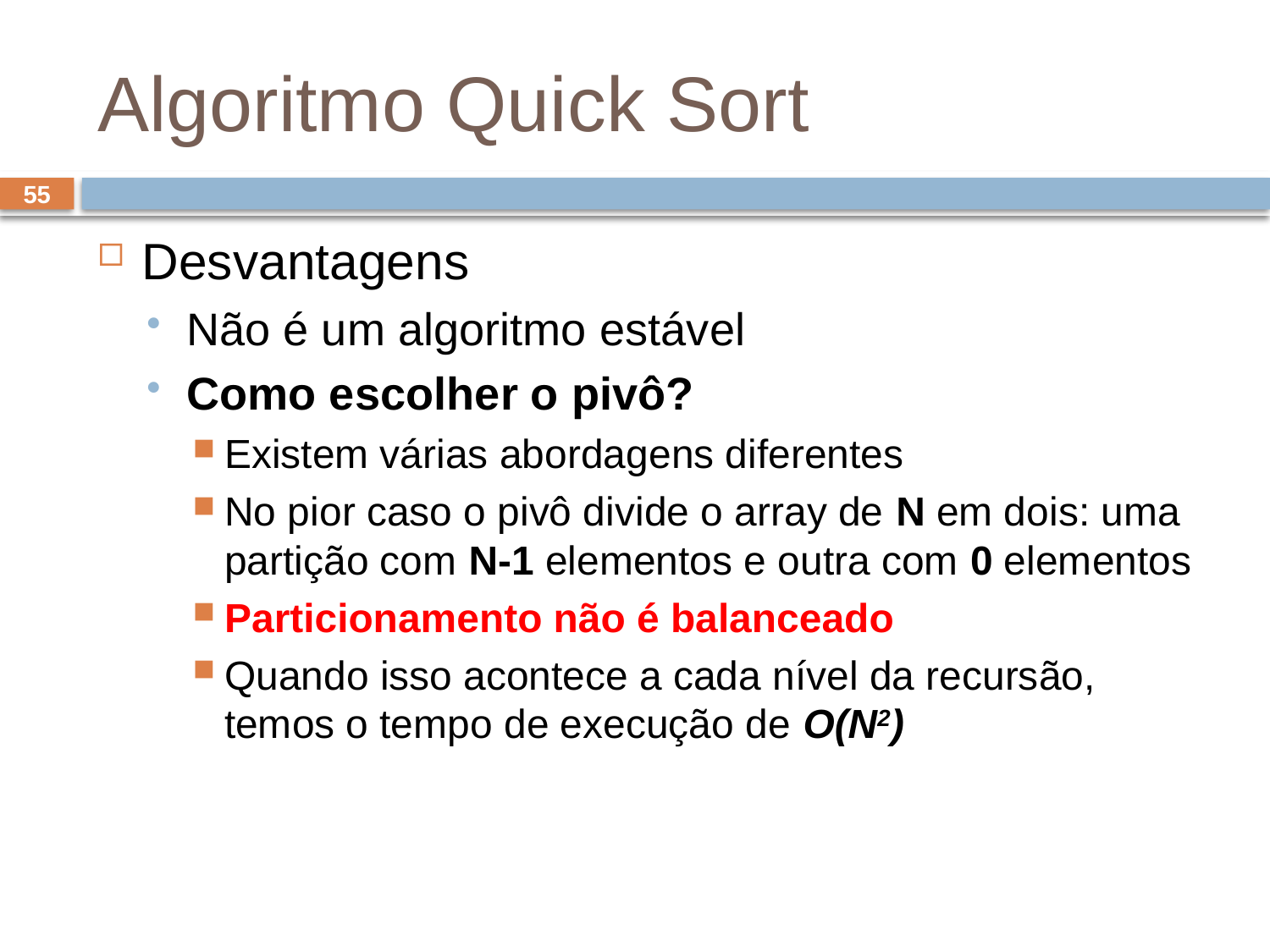

# Algoritmo Quick Sort
55
Desvantagens
Não é um algoritmo estável
Como escolher o pivô?
Existem várias abordagens diferentes
No pior caso o pivô divide o array de N em dois: uma partição com N-1 elementos e outra com 0 elementos
Particionamento não é balanceado
Quando isso acontece a cada nível da recursão, temos o tempo de execução de O(N2)